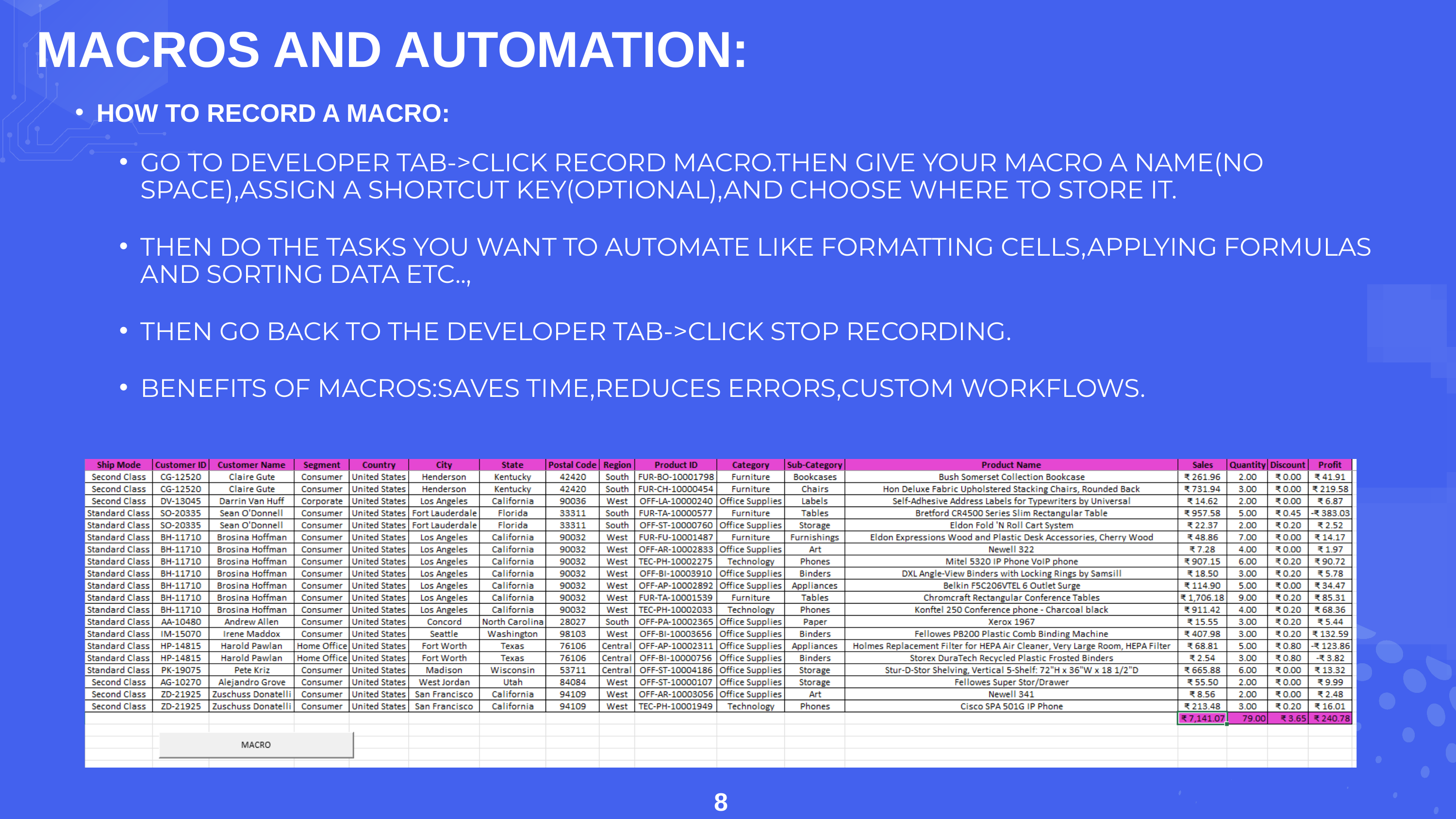

MACROS AND AUTOMATION:
HOW TO RECORD A MACRO:
GO TO DEVELOPER TAB->CLICK RECORD MACRO.THEN GIVE YOUR MACRO A NAME(NO SPACE),ASSIGN A SHORTCUT KEY(OPTIONAL),AND CHOOSE WHERE TO STORE IT.
THEN DO THE TASKS YOU WANT TO AUTOMATE LIKE FORMATTING CELLS,APPLYING FORMULAS AND SORTING DATA ETC..,

THEN GO BACK TO THE DEVELOPER TAB->CLICK STOP RECORDING.
BENEFITS OF MACROS:SAVES TIME,REDUCES ERRORS,CUSTOM WORKFLOWS.

8